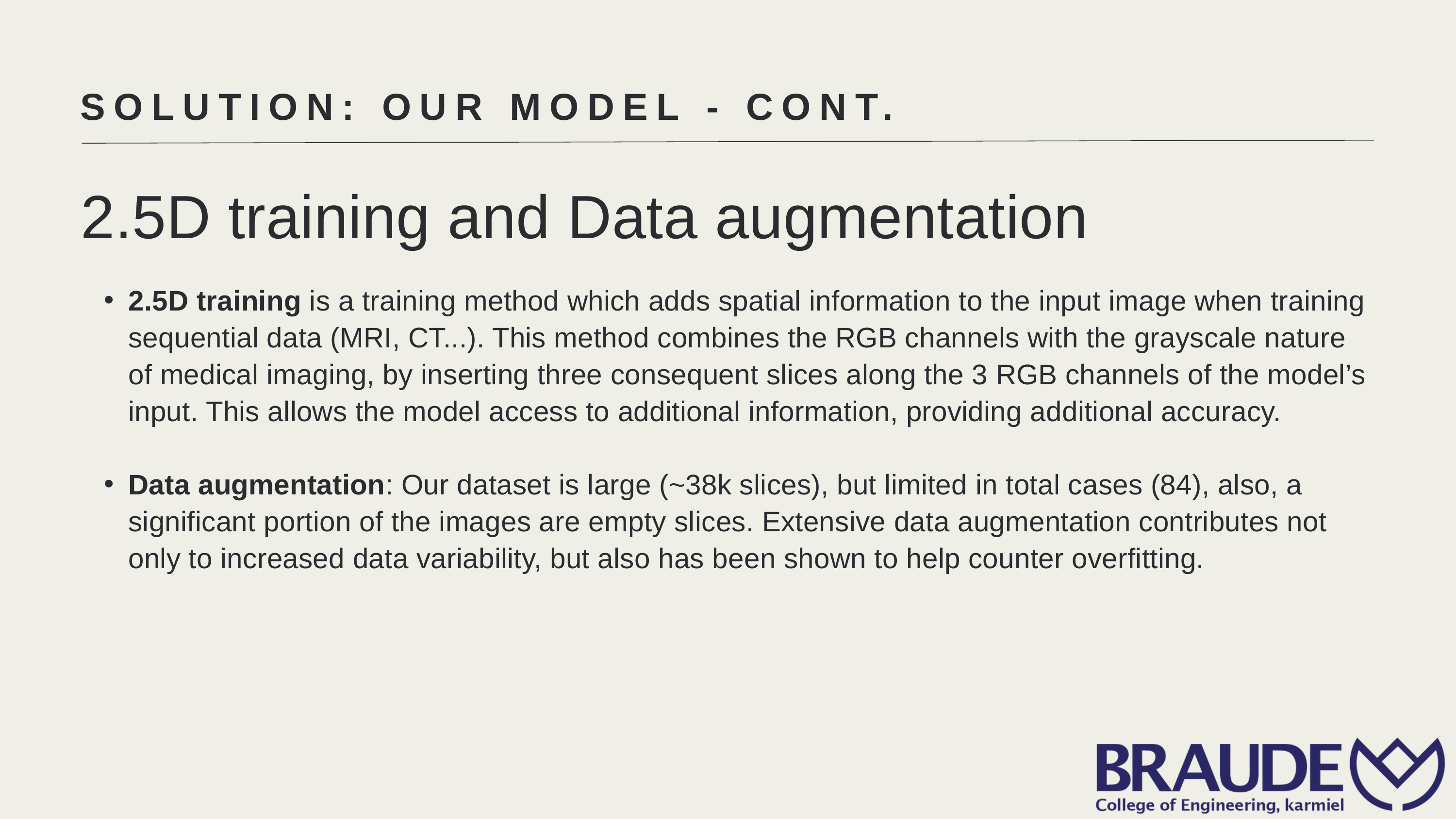

SOLUTION: OUR MODEL - CONT.

2.5D training and Data augmentation
2.5D training is a training method which adds spatial information to the input image when training sequential data (MRI, CT...). This method combines the RGB channels with the grayscale nature of medical imaging, by inserting three consequent slices along the 3 RGB channels of the model’s input. This allows the model access to additional information, providing additional accuracy.

Data augmentation: Our dataset is large (~38k slices), but limited in total cases (84), also, a significant portion of the images are empty slices. Extensive data augmentation contributes not only to increased data variability, but also has been shown to help counter overfitting.